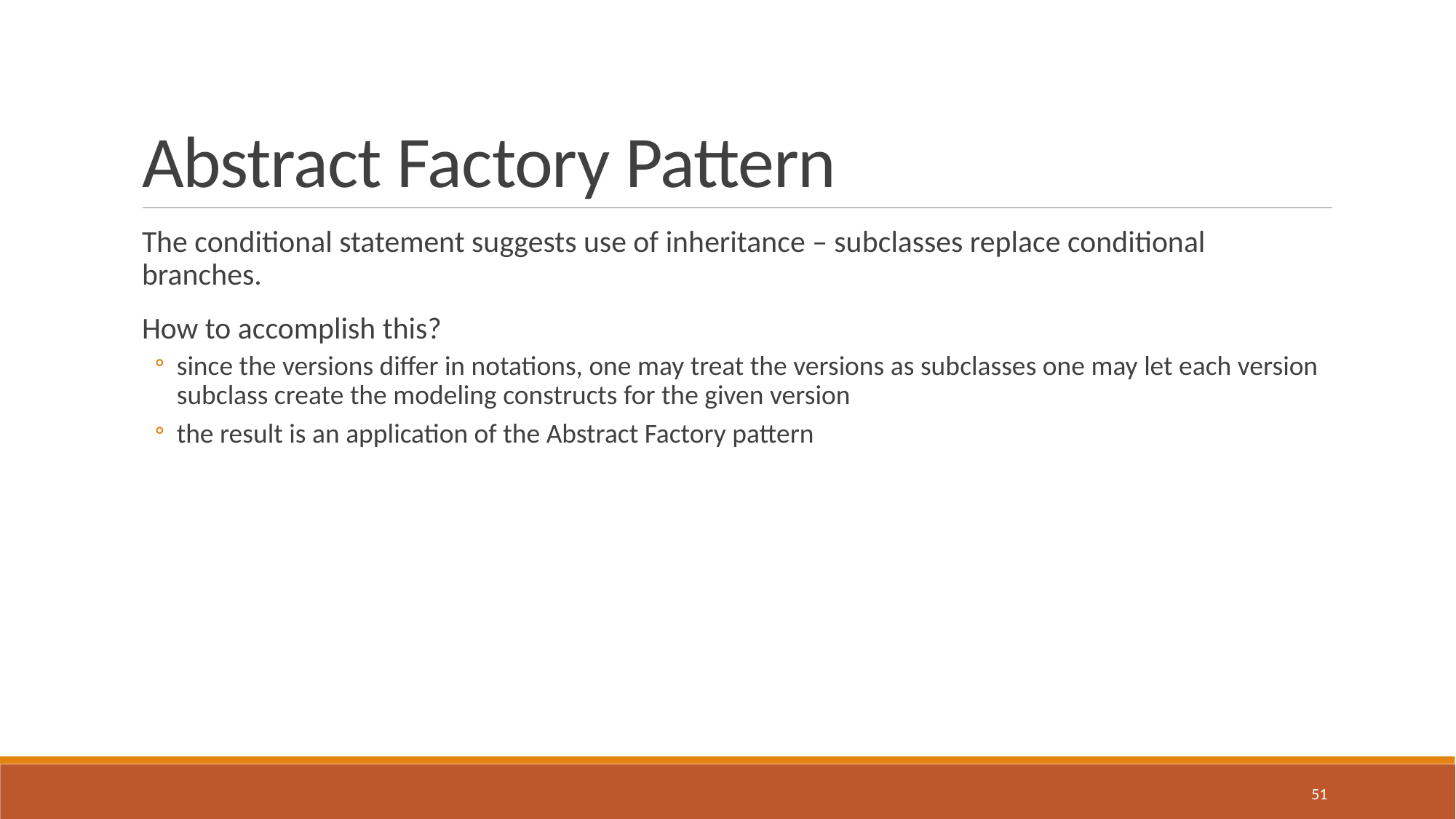

# Abstract Factory Pattern
The conditional statement suggests use of inheritance – subclasses replace conditional branches.
How to accomplish this?
since the versions differ in notations, one may treat the versions as subclasses one may let each version subclass create the modeling constructs for the given version
the result is an application of the Abstract Factory pattern

51